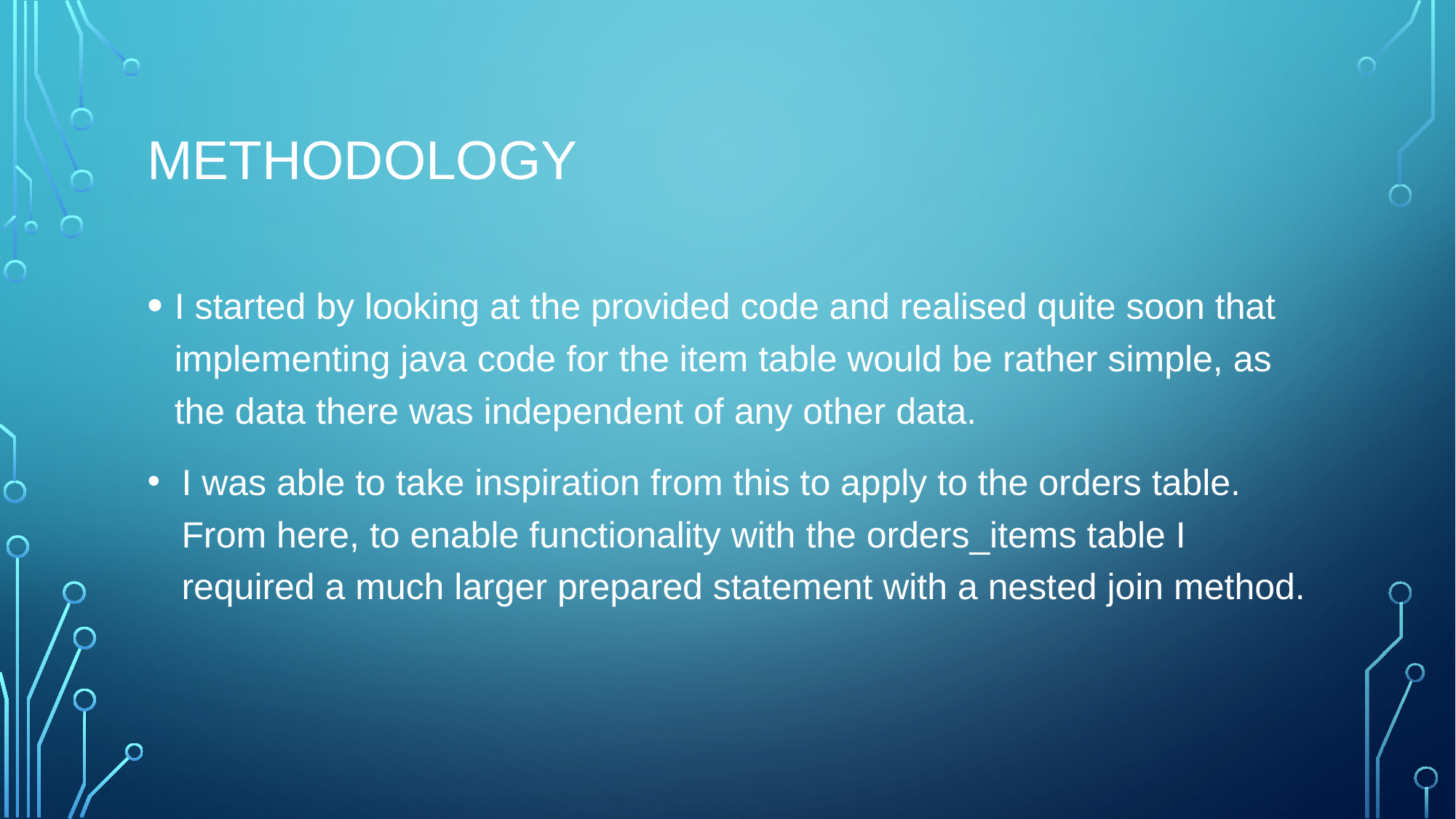

# Methodology
I started by looking at the provided code and realised quite soon that implementing java code for the item table would be rather simple, as the data there was independent of any other data.
I was able to take inspiration from this to apply to the orders table. From here, to enable functionality with the orders_items table I required a much larger prepared statement with a nested join method.